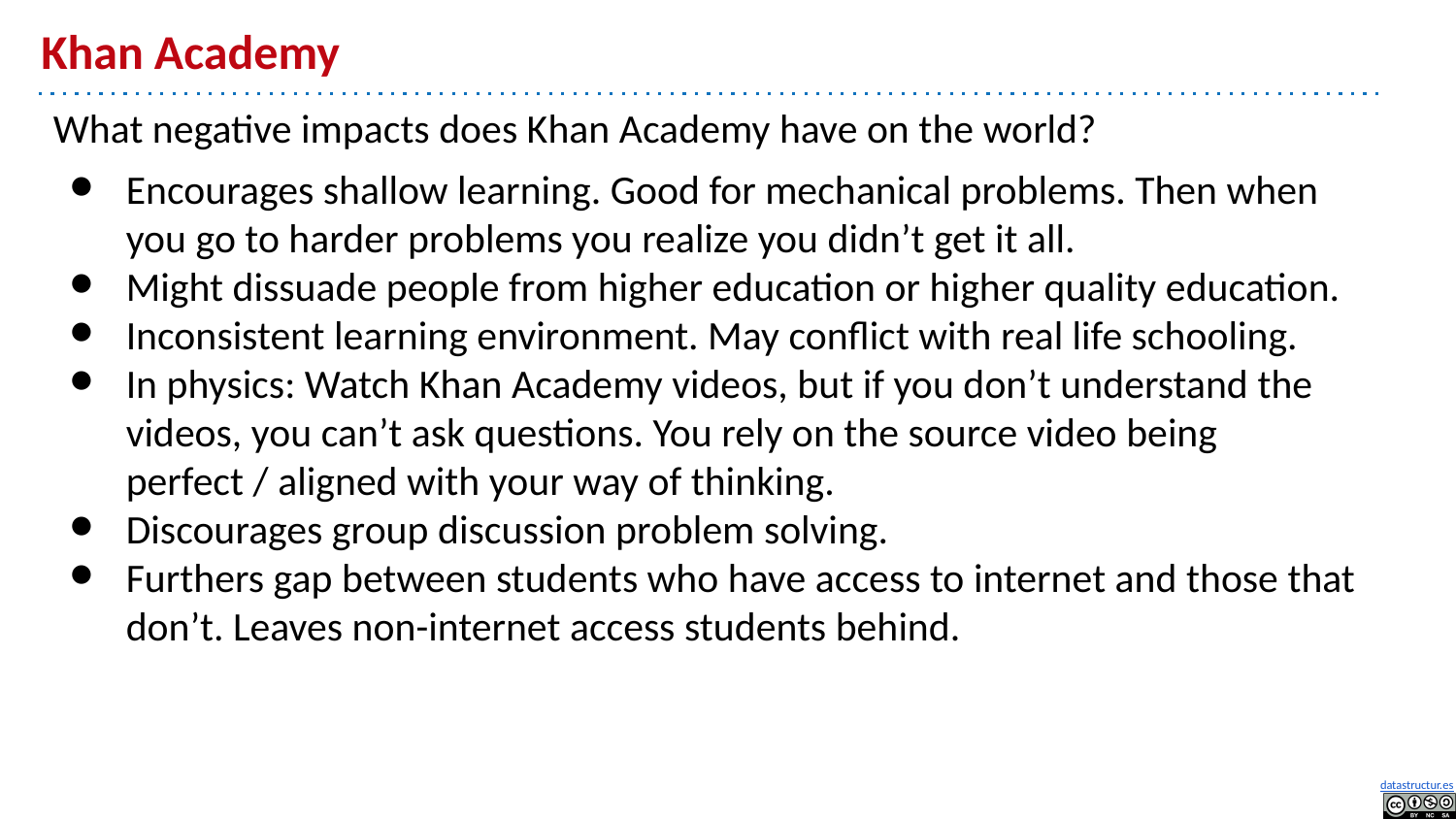

# Khan Academy
What negative impacts does Khan Academy have on the world?
Encourages shallow learning. Good for mechanical problems. Then when you go to harder problems you realize you didn’t get it all.
Might dissuade people from higher education or higher quality education.
Inconsistent learning environment. May conflict with real life schooling.
In physics: Watch Khan Academy videos, but if you don’t understand the videos, you can’t ask questions. You rely on the source video being perfect / aligned with your way of thinking.
Discourages group discussion problem solving.
Furthers gap between students who have access to internet and those that don’t. Leaves non-internet access students behind.